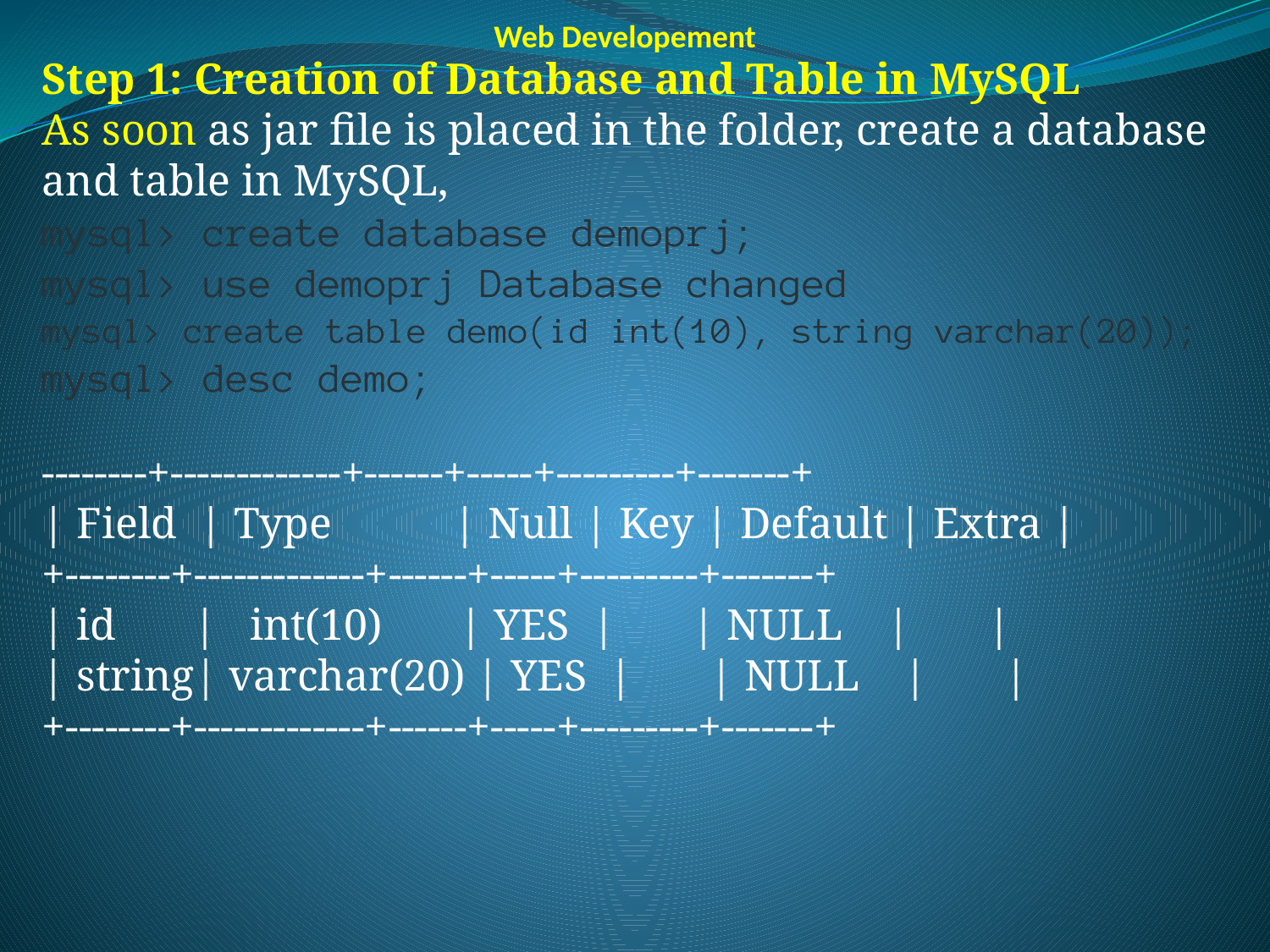

Web Developement
Step 1: Creation of Database and Table in MySQL
As soon as jar file is placed in the folder, create a database and table in MySQL,
mysql> create database demoprj;
mysql> use demoprj Database changed
mysql> create table demo(id int(10), string varchar(20));
mysql> desc demo;

--------+-------------+------+-----+---------+-------+
| Field  | Type           | Null | Key | Default | Extra |
+--------+-------------+------+-----+---------+-------+
| id       |   int(10)       | YES  |       | NULL    |       |
| string| varchar(20) | YES  |       | NULL    |       |
+--------+-------------+------+-----+---------+-------+